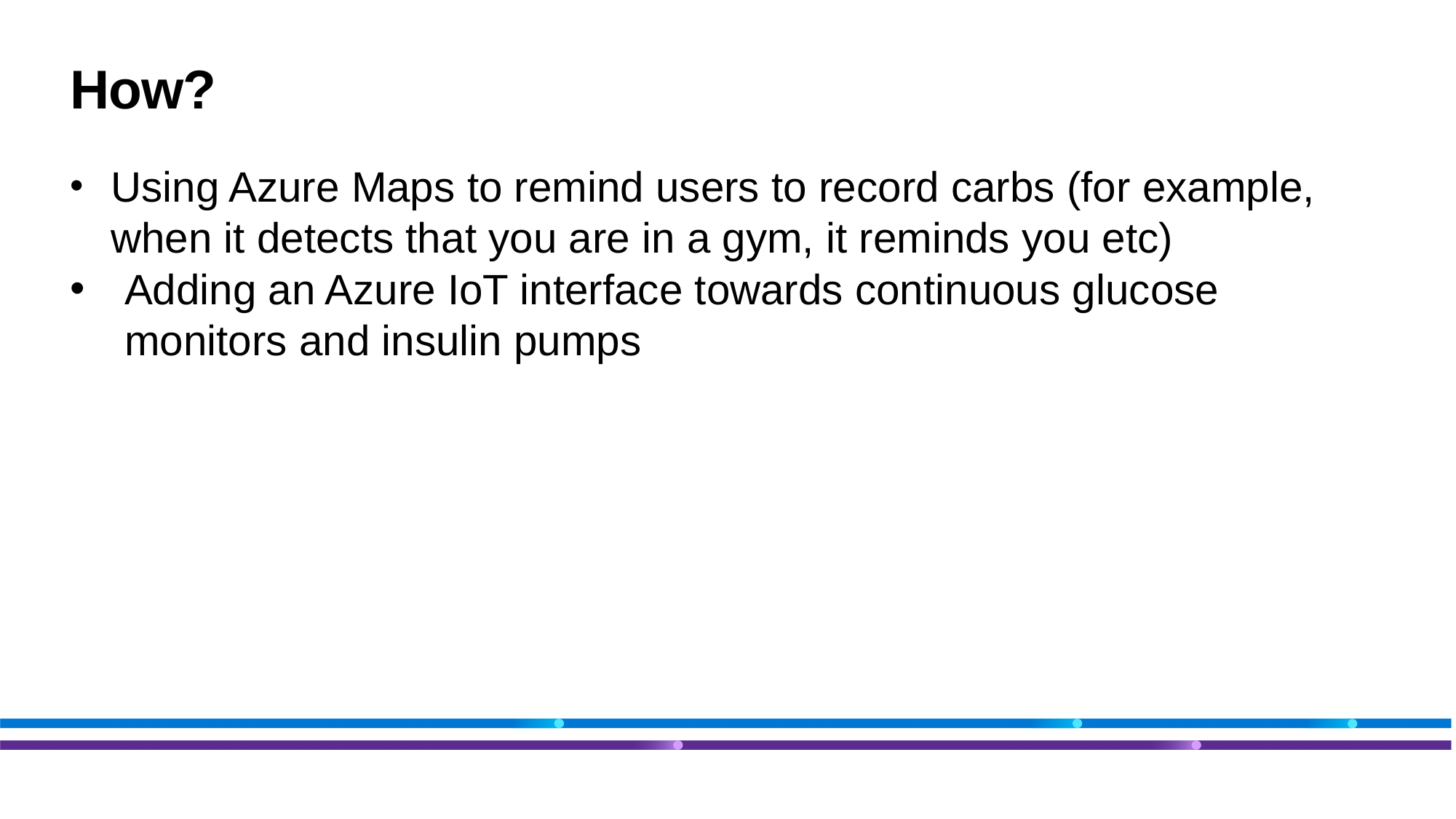

# How?
Using Azure Maps to remind users to record carbs (for example, when it detects that you are in a gym, it reminds you etc)
Adding an Azure IoT interface towards continuous glucose monitors and insulin pumps